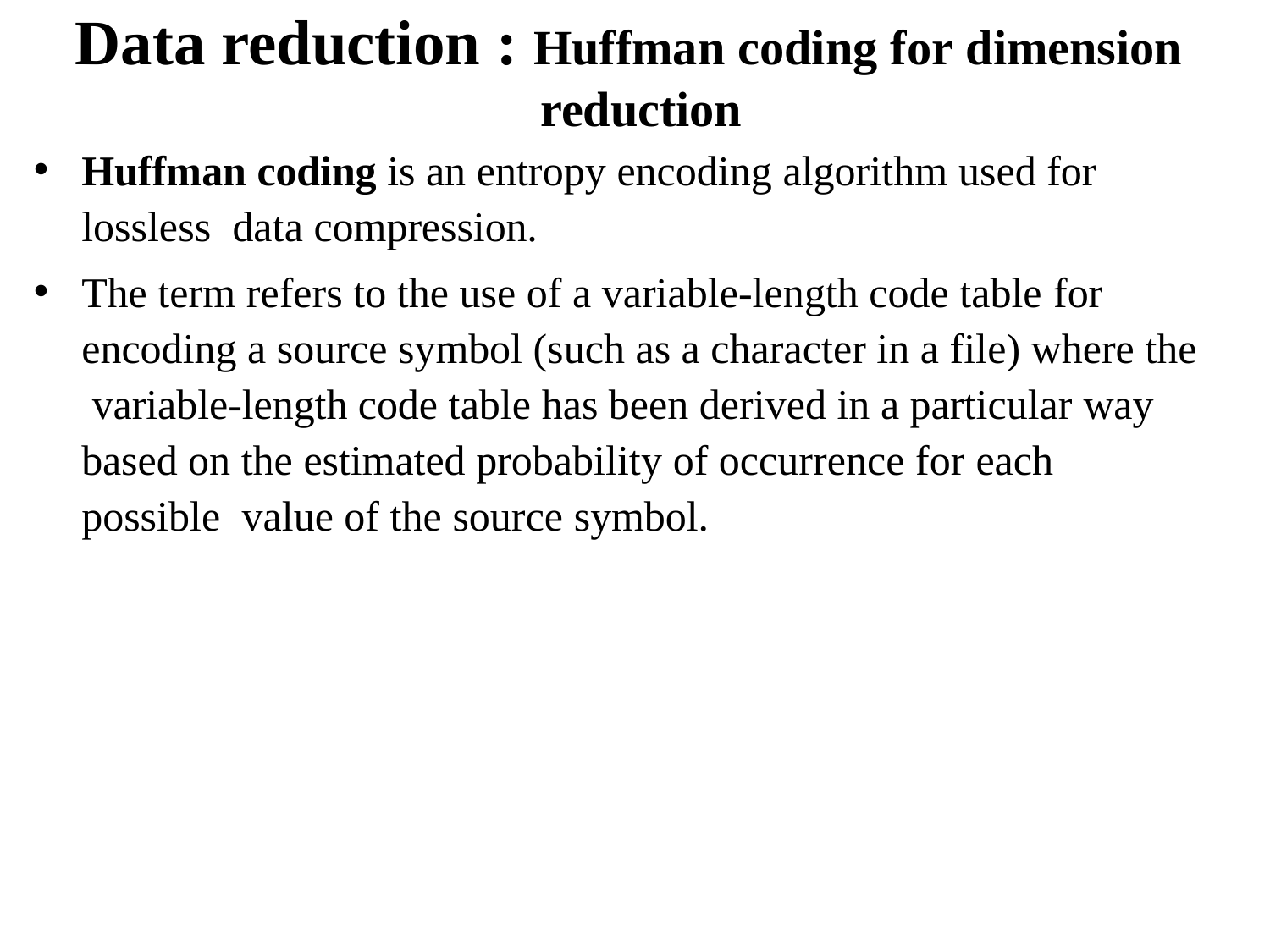

# Data reduction : Huffman coding for dimension  reduction
Huffman coding is an entropy encoding algorithm used for lossless  data compression.
The term refers to the use of a variable-length code table for  encoding a source symbol (such as a character in a file) where the  variable-length code table has been derived in a particular way  based on the estimated probability of occurrence for each possible  value of the source symbol.